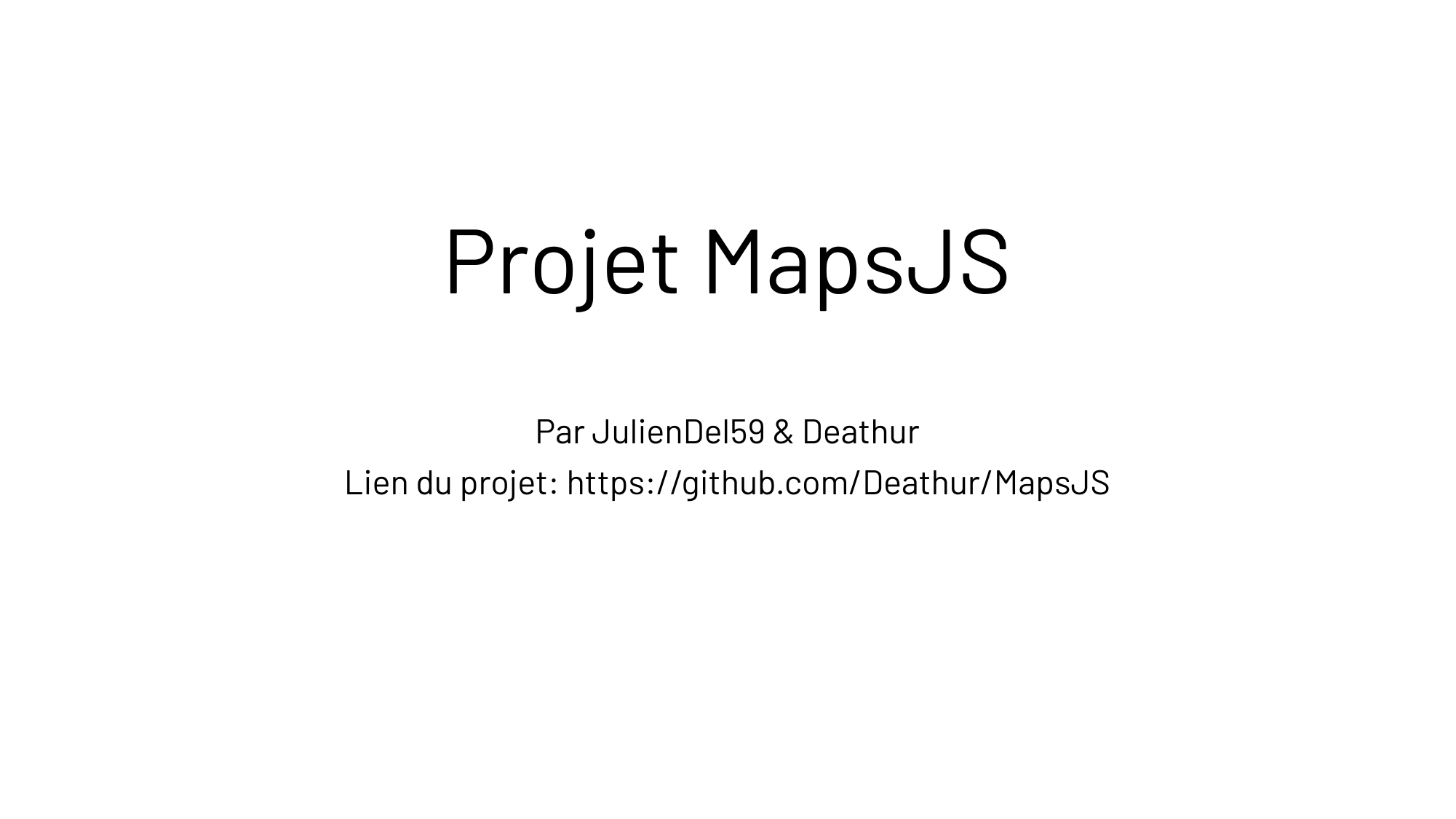

# Projet MapsJS
Par JulienDel59 & Deathur
Lien du projet: https://github.com/Deathur/MapsJS